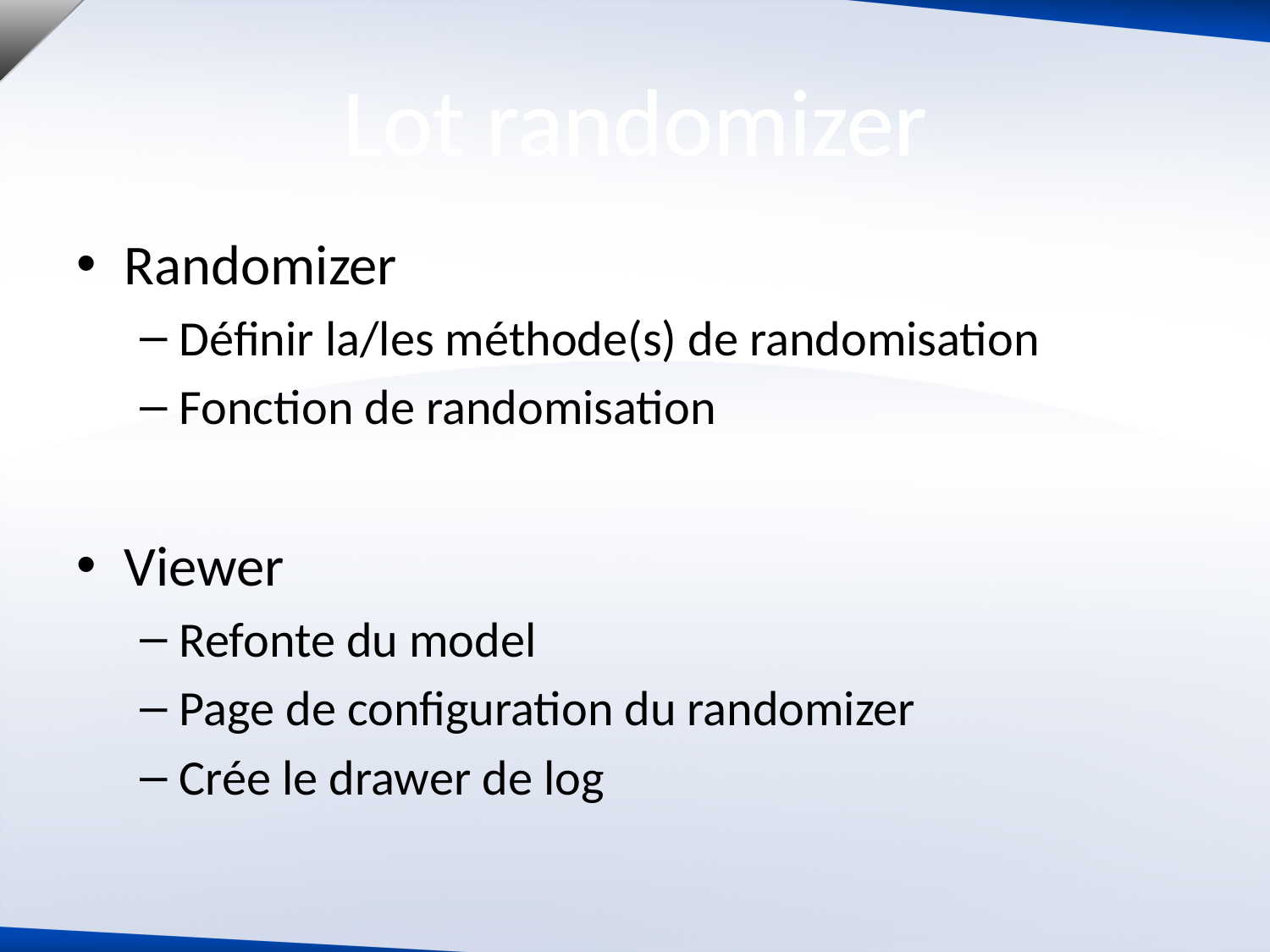

# Lot randomizer
Randomizer
Définir la/les méthode(s) de randomisation
Fonction de randomisation

Viewer
Refonte du model
Page de configuration du randomizer
Crée le drawer de log